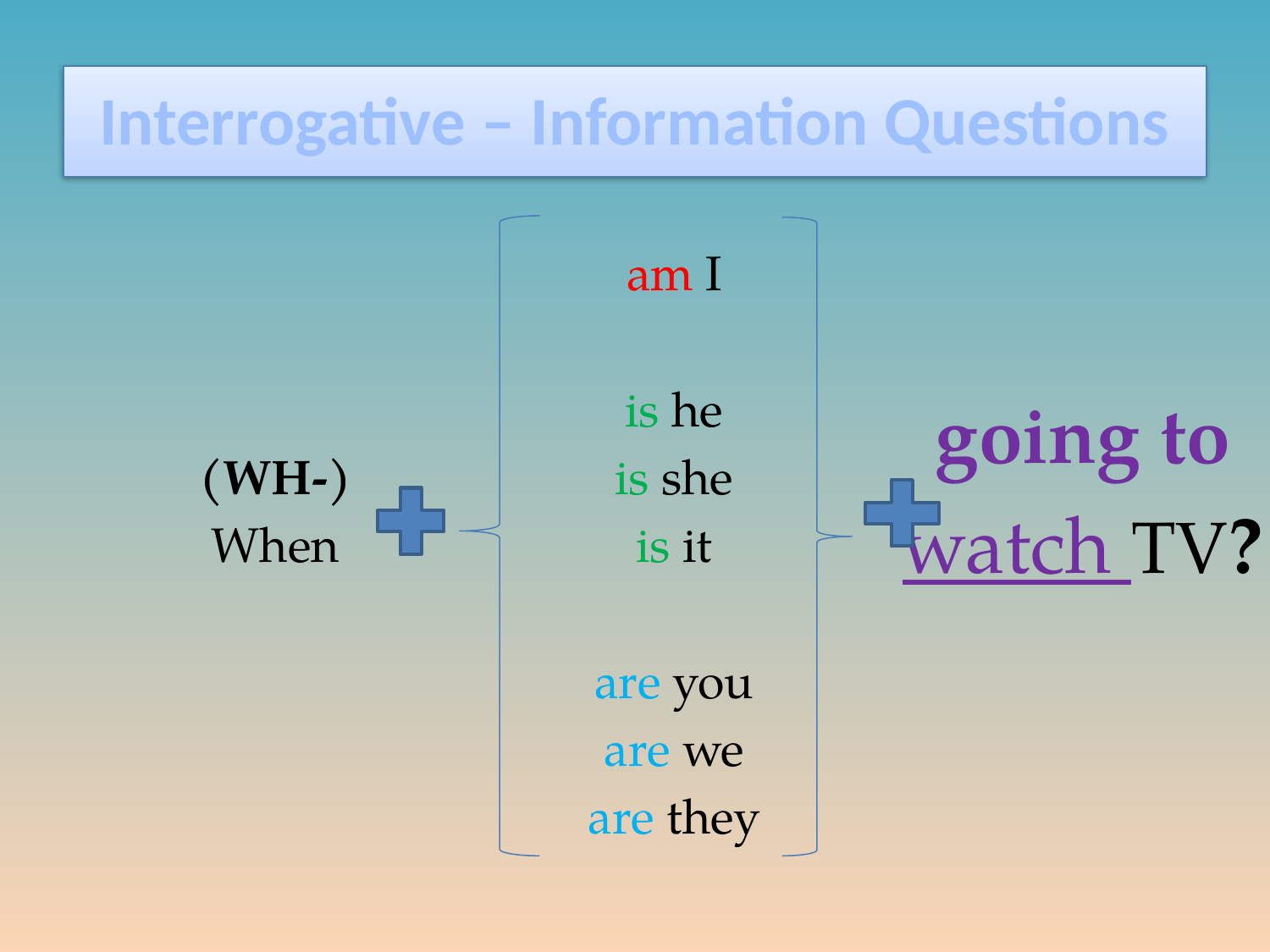

# Interrogative – Information Questions

(WH-)
When

am I

is he
is she
is it

are you
are we
are they

 going to
 watch TV?